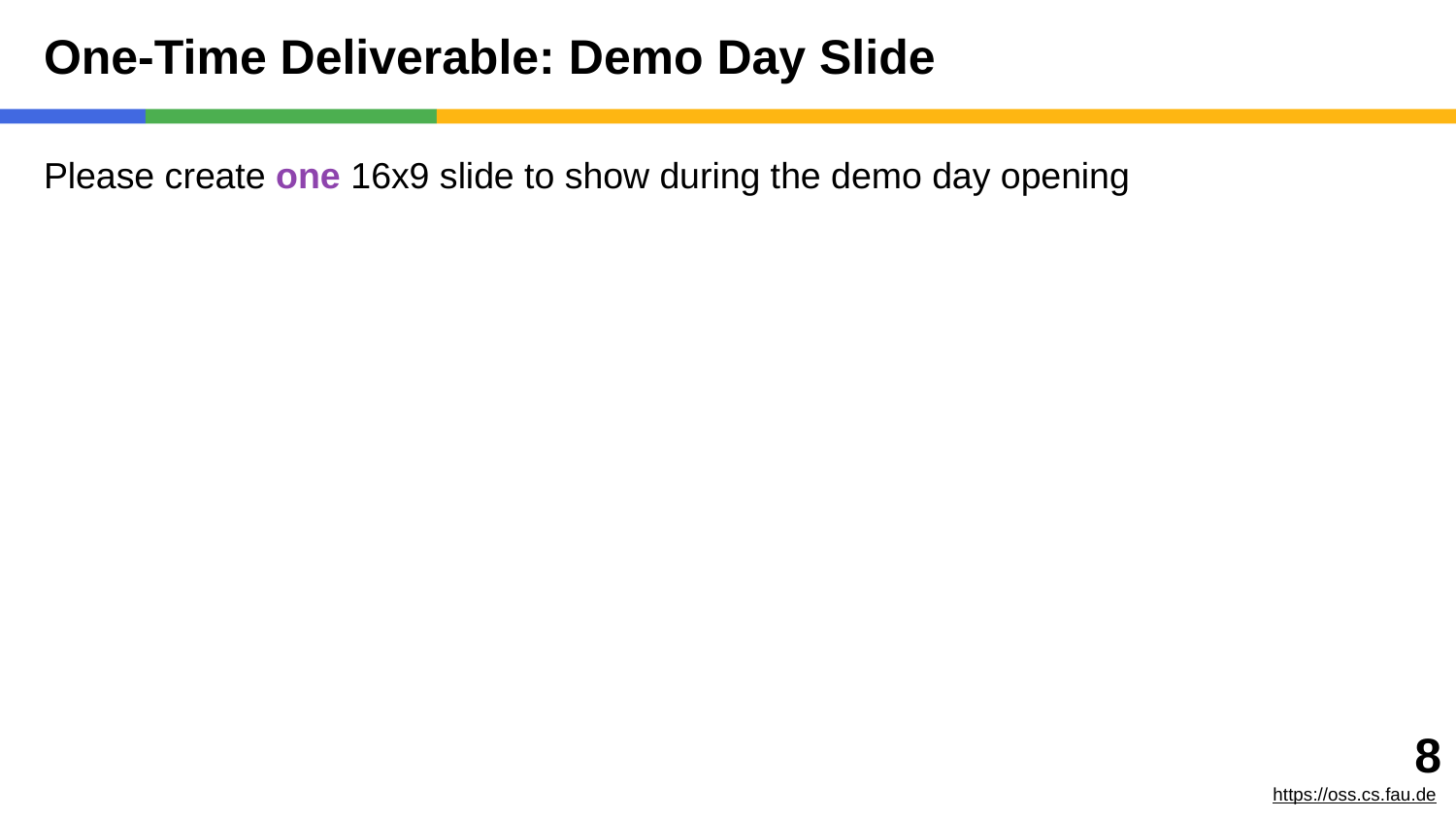

# One-Time Deliverable: Demo Day Slide
Please create one 16x9 slide to show during the demo day opening
8
https://oss.cs.fau.de